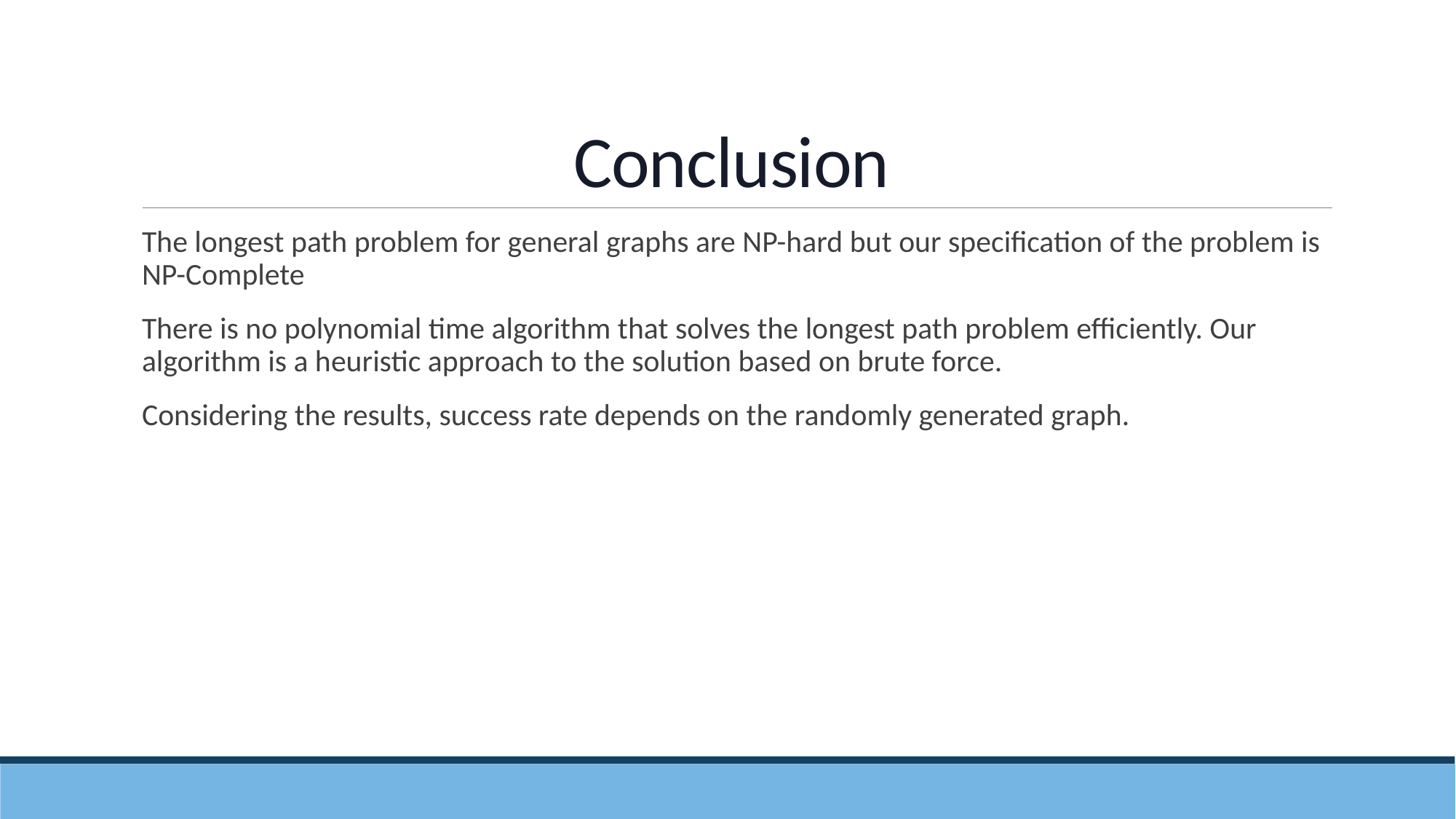

# Conclusion
The longest path problem for general graphs are NP-hard but our specification of the problem is NP-Complete
There is no polynomial time algorithm that solves the longest path problem efficiently. Our algorithm is a heuristic approach to the solution based on brute force.
Considering the results, success rate depends on the randomly generated graph.